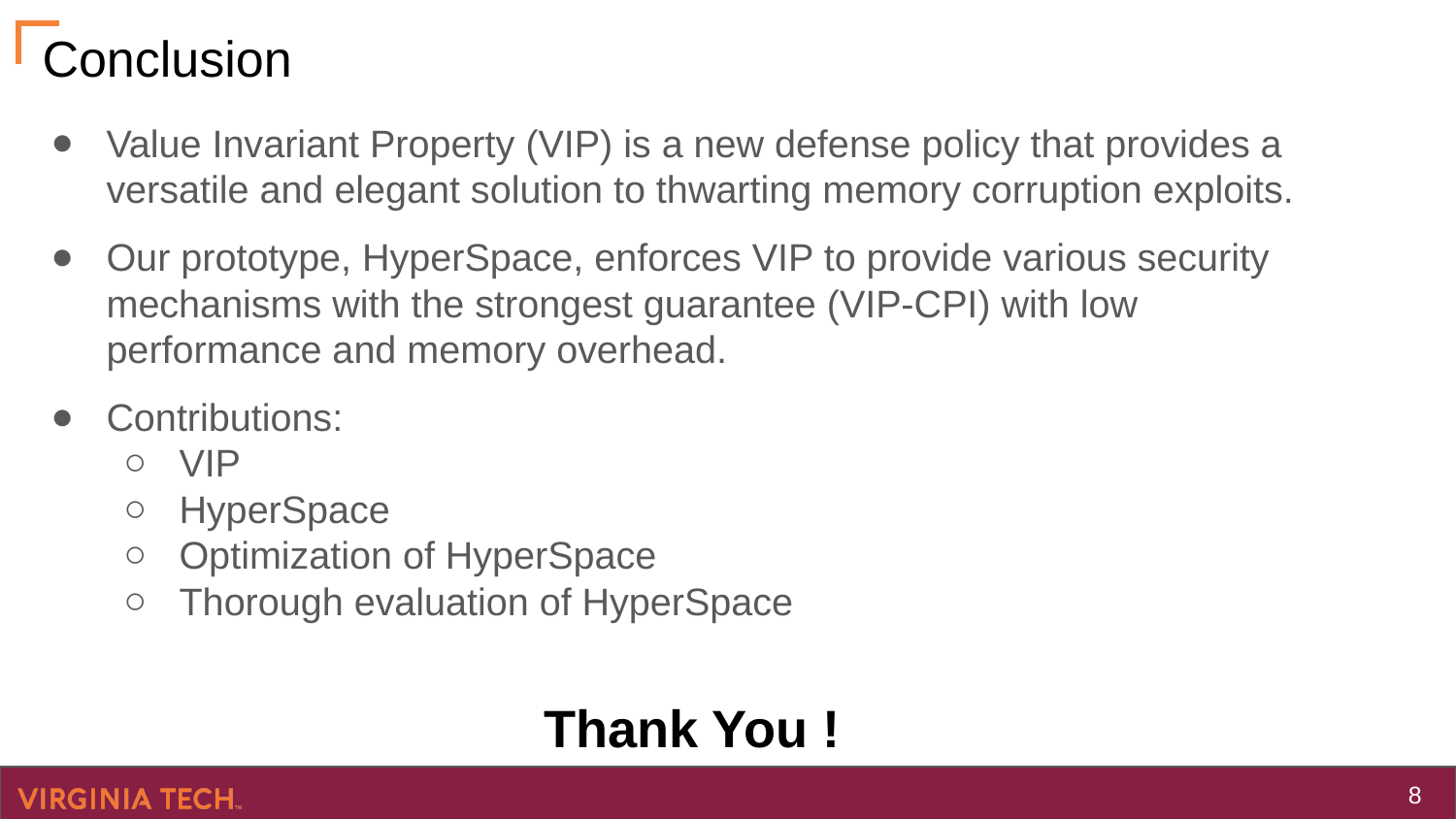

# Conclusion
Value Invariant Property (VIP) is a new defense policy that provides a versatile and elegant solution to thwarting memory corruption exploits.

Our prototype, HyperSpace, enforces VIP to provide various security mechanisms with the strongest guarantee (VIP-CPI) with low performance and memory overhead.

Contributions:
VIP
HyperSpace
Optimization of HyperSpace
Thorough evaluation of HyperSpace
Thank You !

8